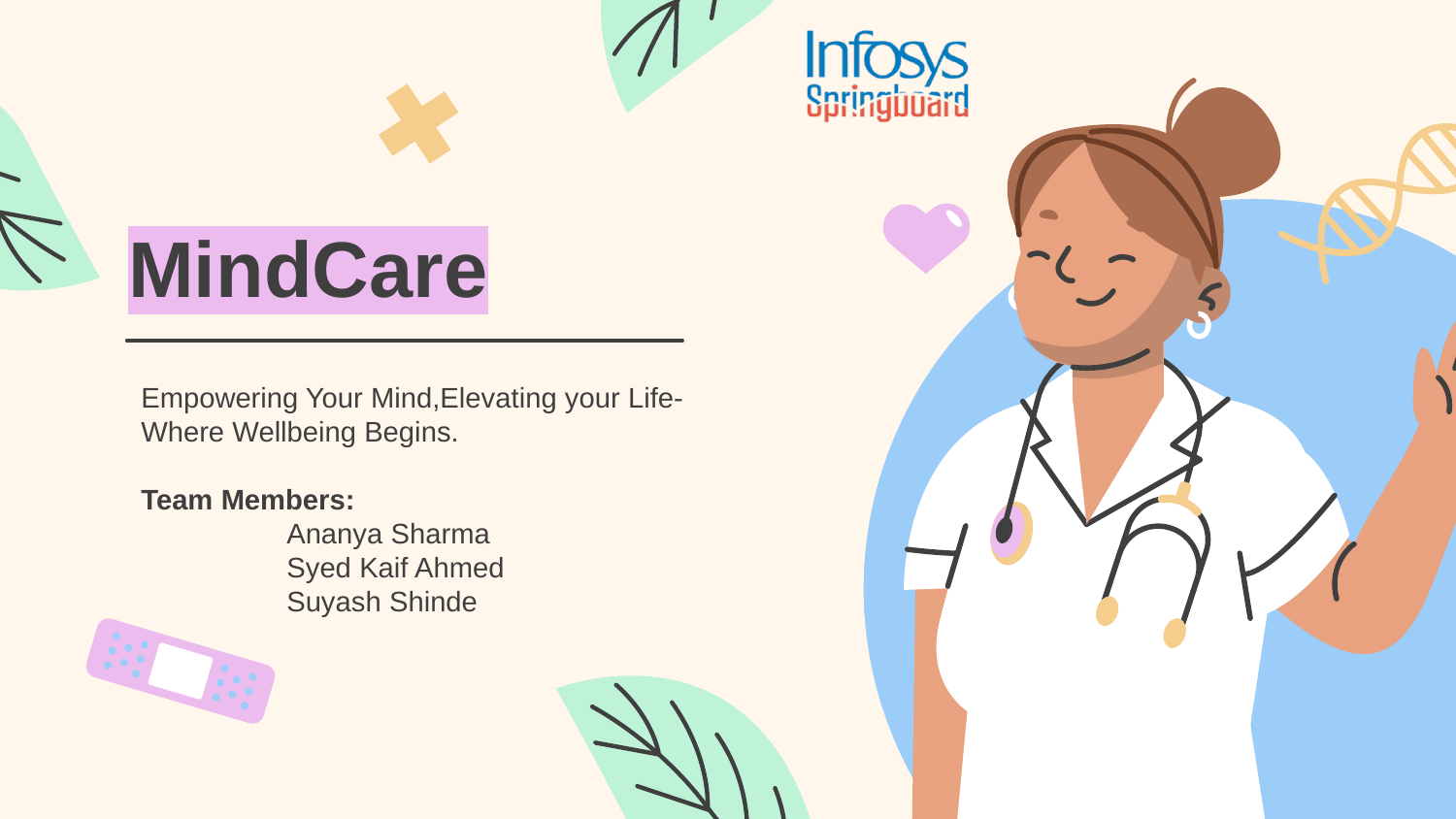

# MindCare

Empowering Your Mind,Elevating your Life-Where Wellbeing Begins.

Team Members:
	Ananya Sharma
	Syed Kaif Ahmed
	Suyash Shinde